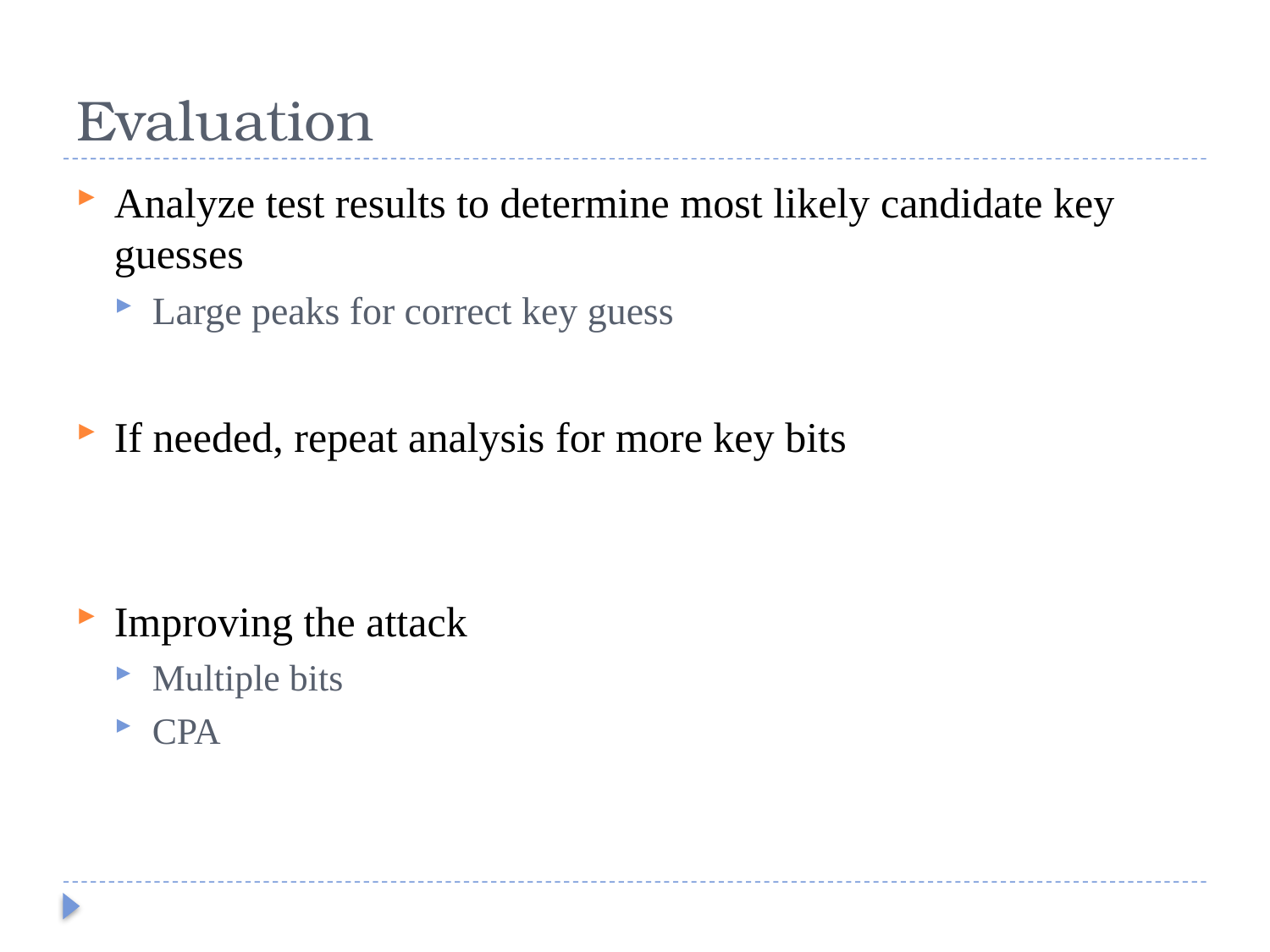

# Evaluation
Analyze test results to determine most likely candidate key guesses
Large peaks for correct key guess

If needed, repeat analysis for more key bits

Improving the attack
Multiple bits
CPA